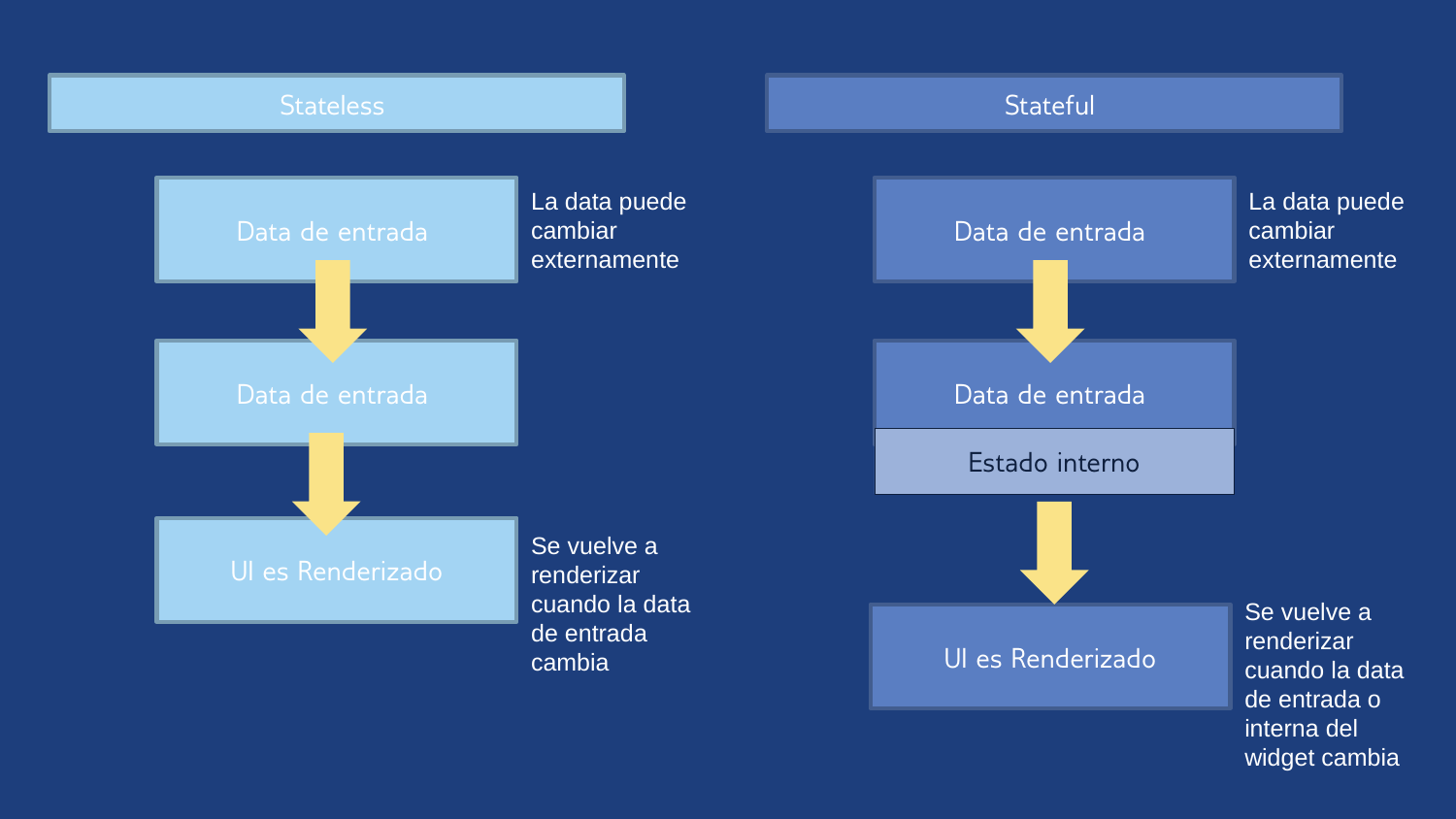

Stateless
Stateful
Data de entrada
Data de entrada
La data puede cambiar externamente
La data puede cambiar externamente

Data de entrada
Data de entrada
Estado interno

UI es Renderizado
Se vuelve a renderizar cuando la data de entrada cambia
Se vuelve a renderizar cuando la data de entrada o interna del widget cambia
UI es Renderizado